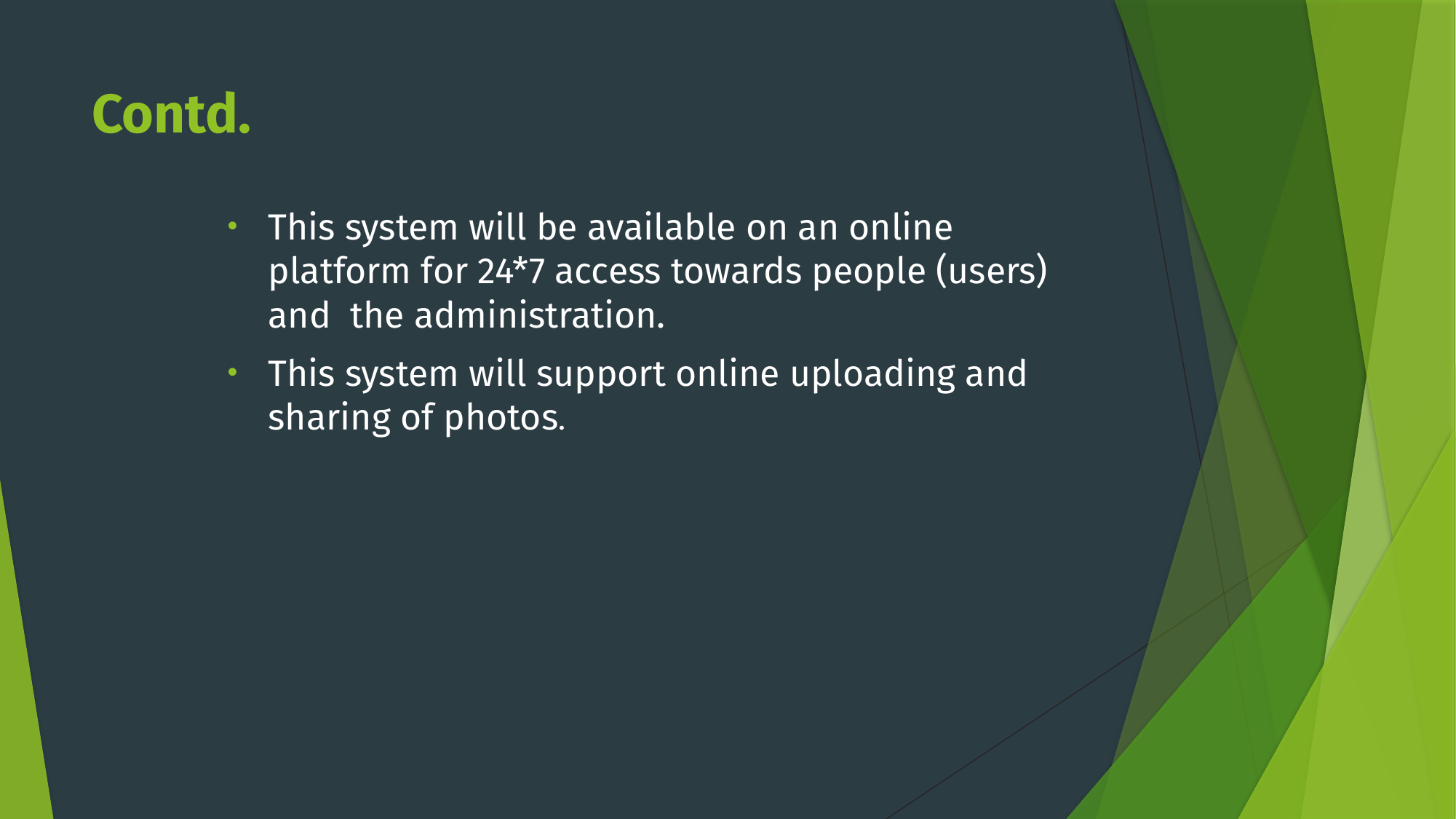

# Contd.
This system will be available on an online platform for 24*7 access towards people (users) and  the administration.
This system will support online uploading and sharing of photos.